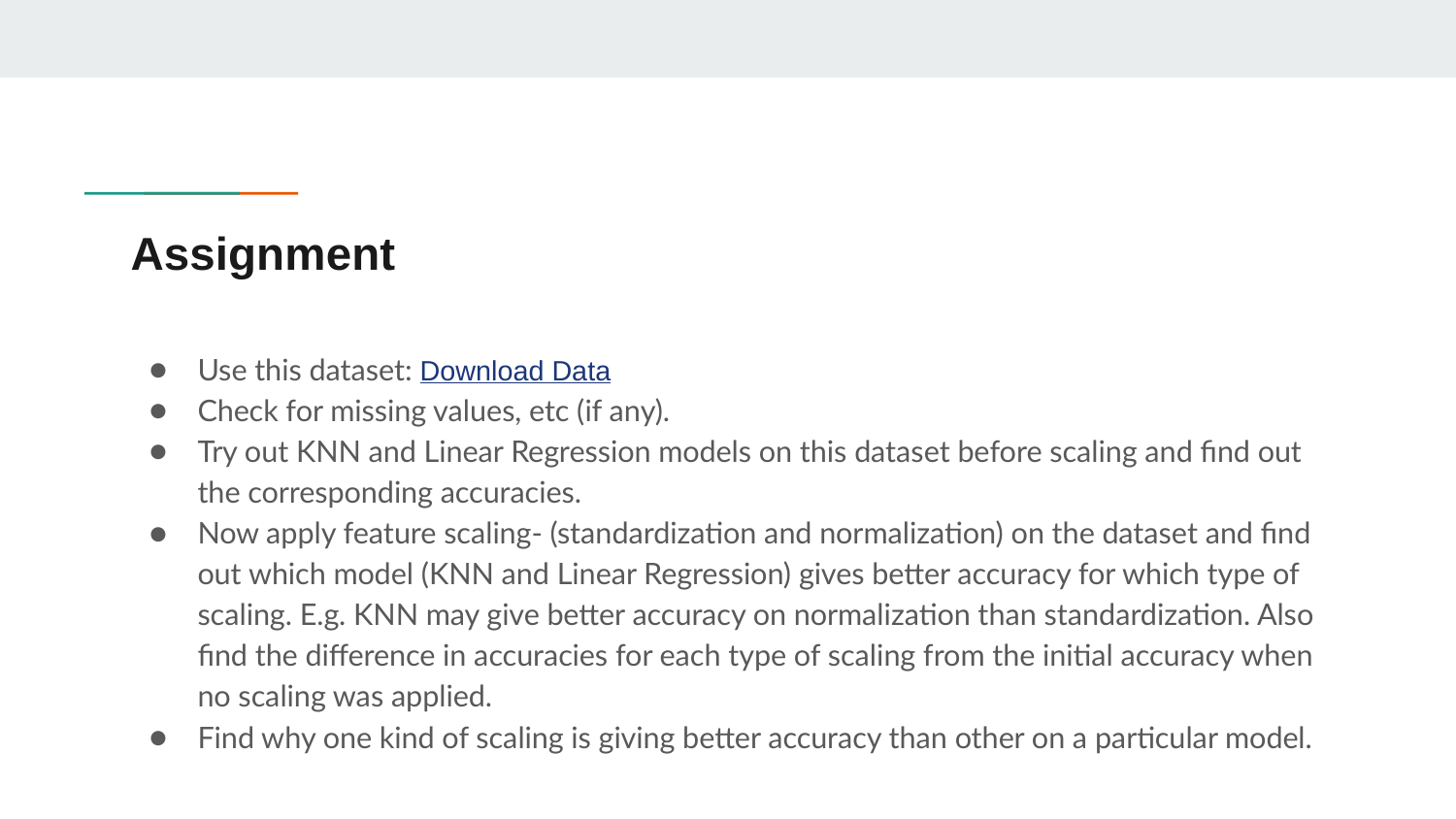

# Assignment
Use this dataset: Download Data
Check for missing values, etc (if any).
Try out KNN and Linear Regression models on this dataset before scaling and find out the corresponding accuracies.
Now apply feature scaling- (standardization and normalization) on the dataset and find out which model (KNN and Linear Regression) gives better accuracy for which type of scaling. E.g. KNN may give better accuracy on normalization than standardization. Also find the difference in accuracies for each type of scaling from the initial accuracy when no scaling was applied.
Find why one kind of scaling is giving better accuracy than other on a particular model.